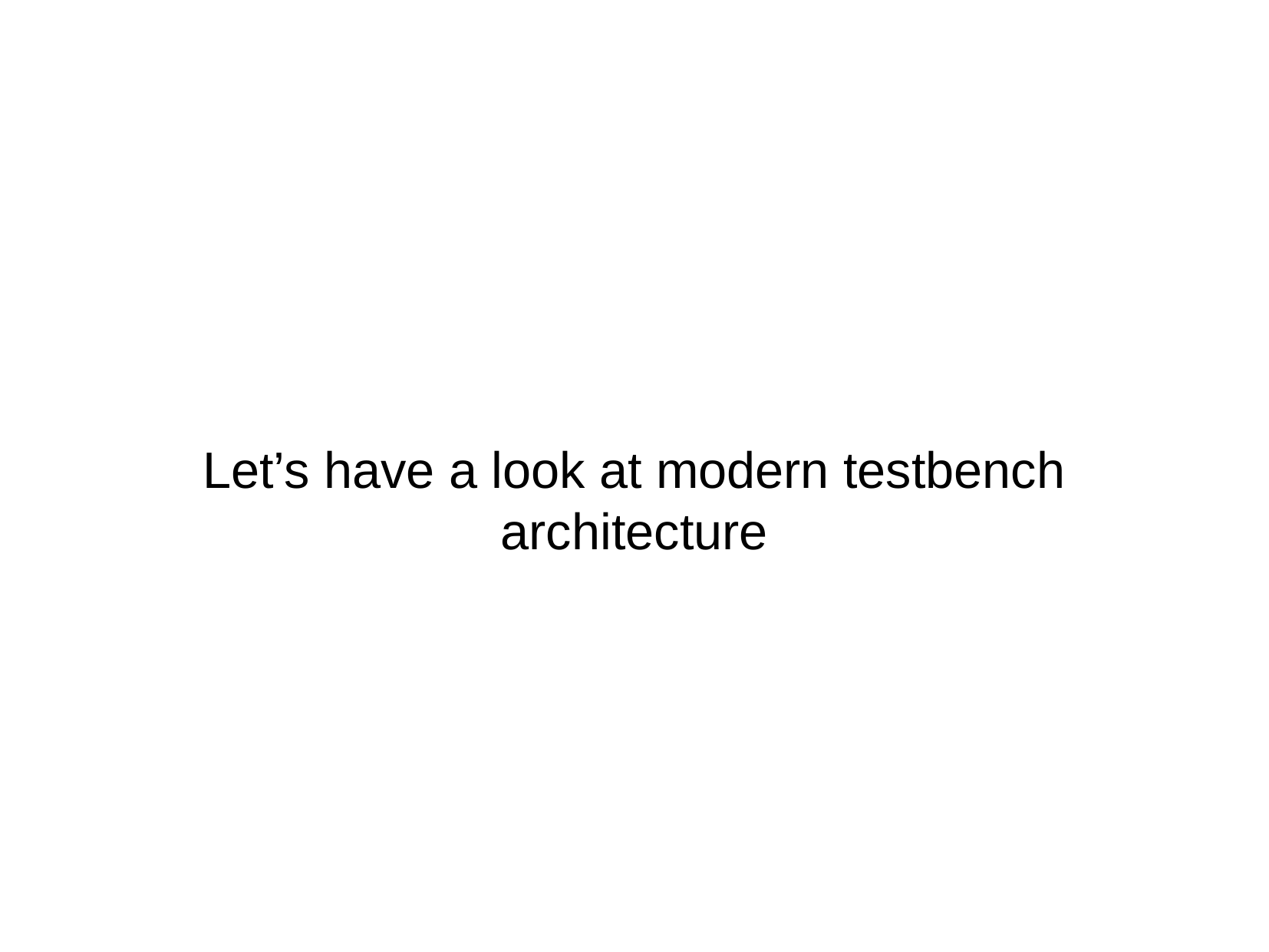

Let’s have a look at modern testbench architecture